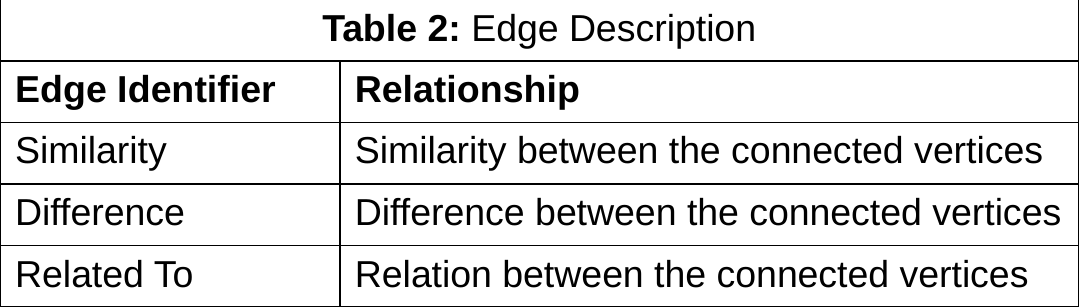

| Table 2: Edge Description |  |
| --- | --- |
| Edge Identifier | Relationship |
| Similarity | Similarity between the connected vertices |
| Difference | Difference between the connected vertices |
| Related To | Relation between the connected vertices |